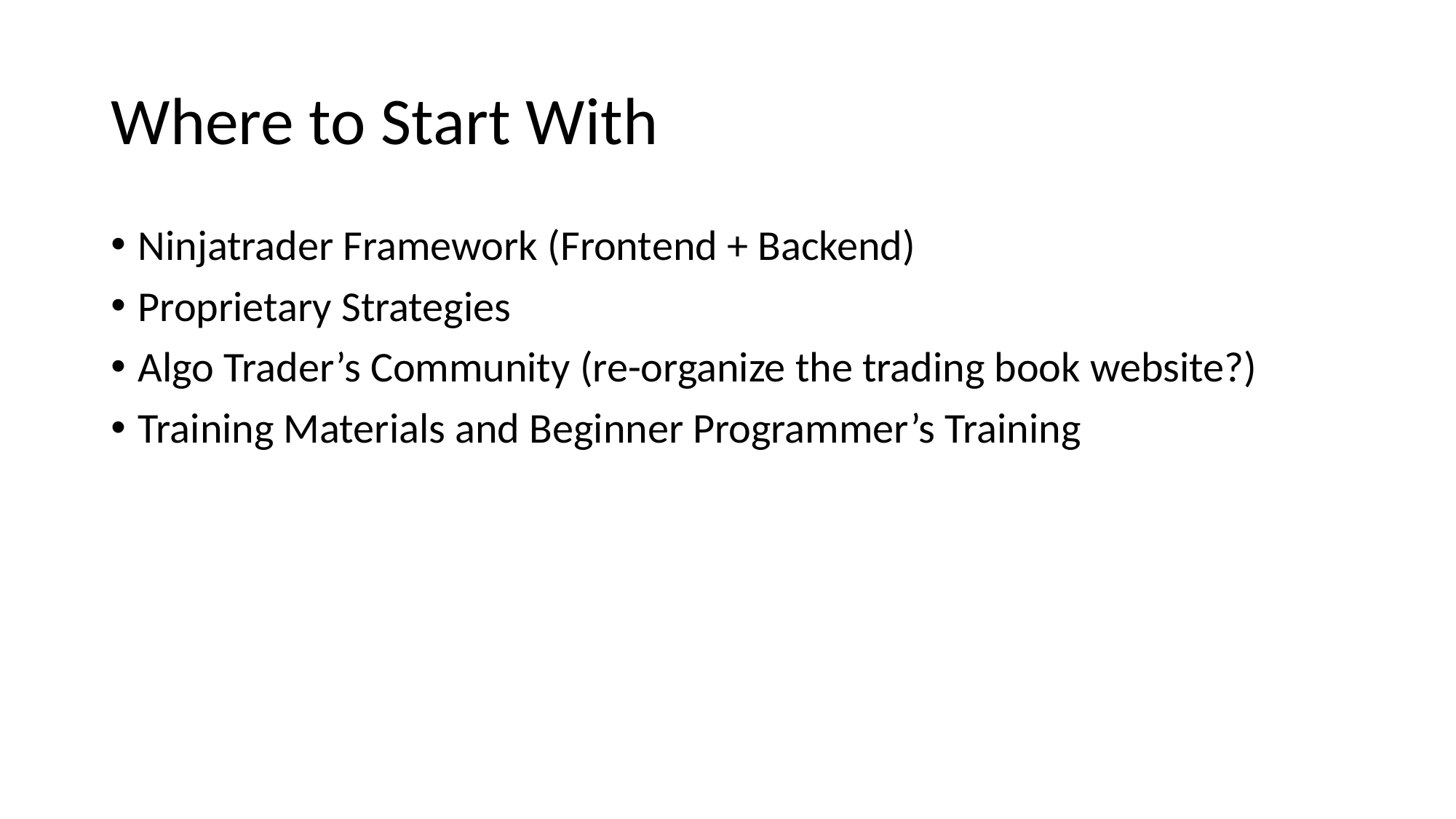

# Where to Start With
Ninjatrader Framework (Frontend + Backend)
Proprietary Strategies
Algo Trader’s Community (re-organize the trading book website?)
Training Materials and Beginner Programmer’s Training